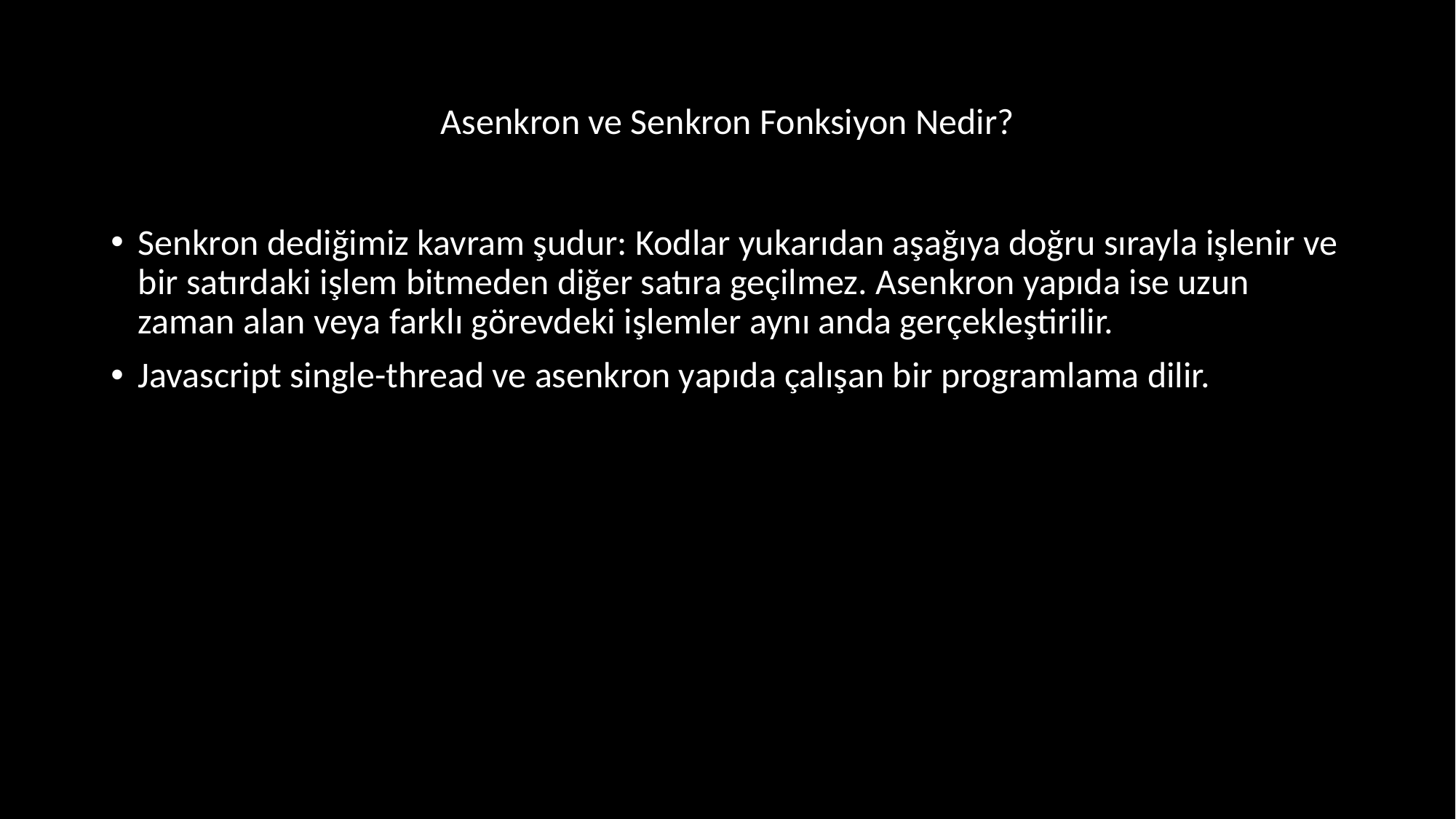

# Asenkron ve Senkron Fonksiyon Nedir?
Senkron dediğimiz kavram şudur: Kodlar yukarıdan aşağıya doğru sırayla işlenir ve bir satırdaki işlem bitmeden diğer satıra geçilmez. Asenkron yapıda ise uzun zaman alan veya farklı görevdeki işlemler aynı anda gerçekleştirilir.
Javascript single-thread ve asenkron yapıda çalışan bir programlama dilir.